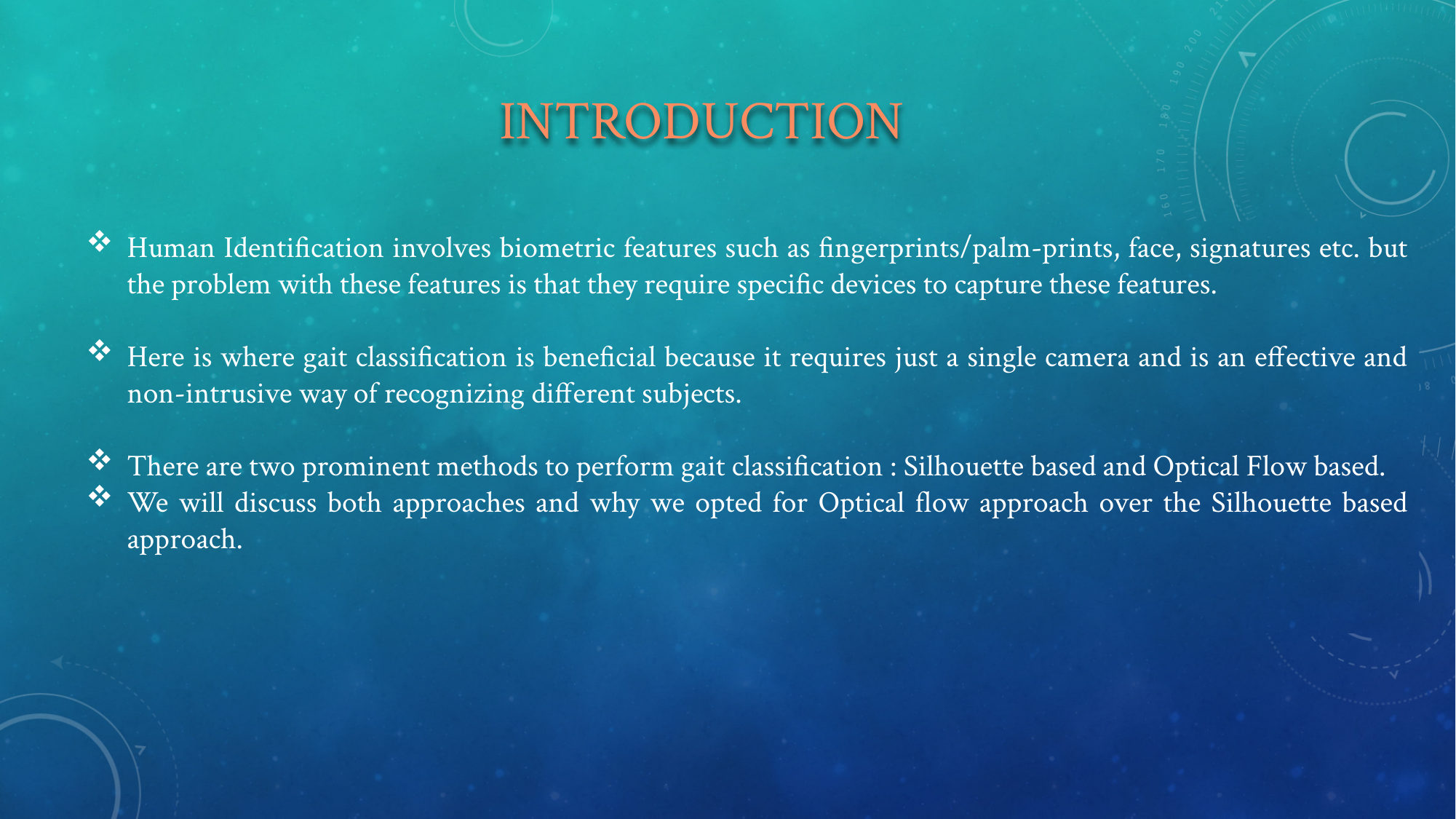

# Introduction
Human Identification involves biometric features such as fingerprints/palm-prints, face, signatures etc. but the problem with these features is that they require specific devices to capture these features.

Here is where gait classification is beneficial because it requires just a single camera and is an effective and non-intrusive way of recognizing different subjects.

There are two prominent methods to perform gait classification : Silhouette based and Optical Flow based.
We will discuss both approaches and why we opted for Optical flow approach over the Silhouette based approach.